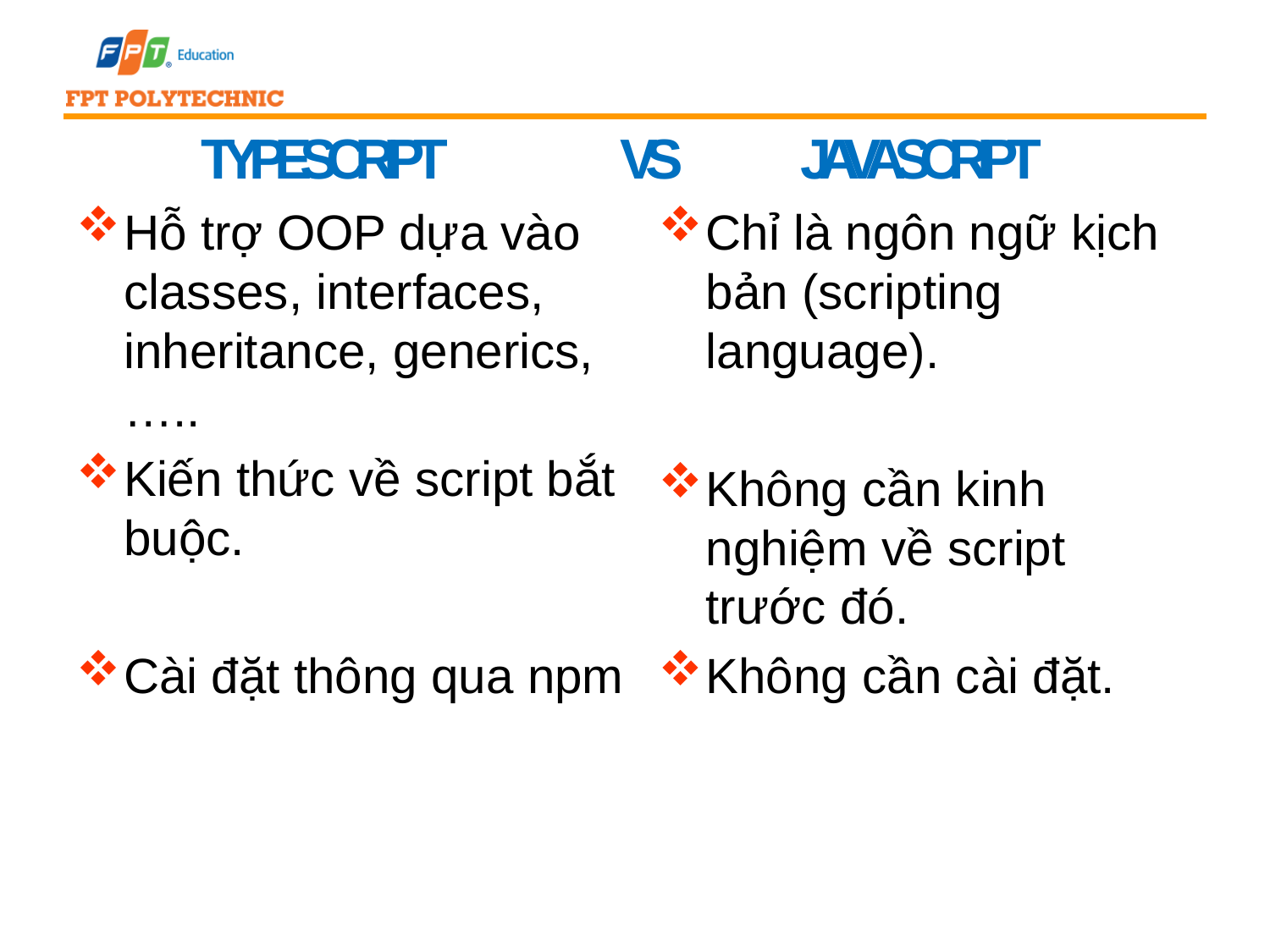

#
Typescript
Vs                                   Javascript
Hỗ trợ OOP dựa vào classes, interfaces, inheritance, generics,…..
Kiến thức về script bắt buộc.

Cài đặt thông qua npm

Chỉ là ngôn ngữ kịch bản (scripting language).

Không cần kinh nghiệm về script trước đó.
Không cần cài đặt.